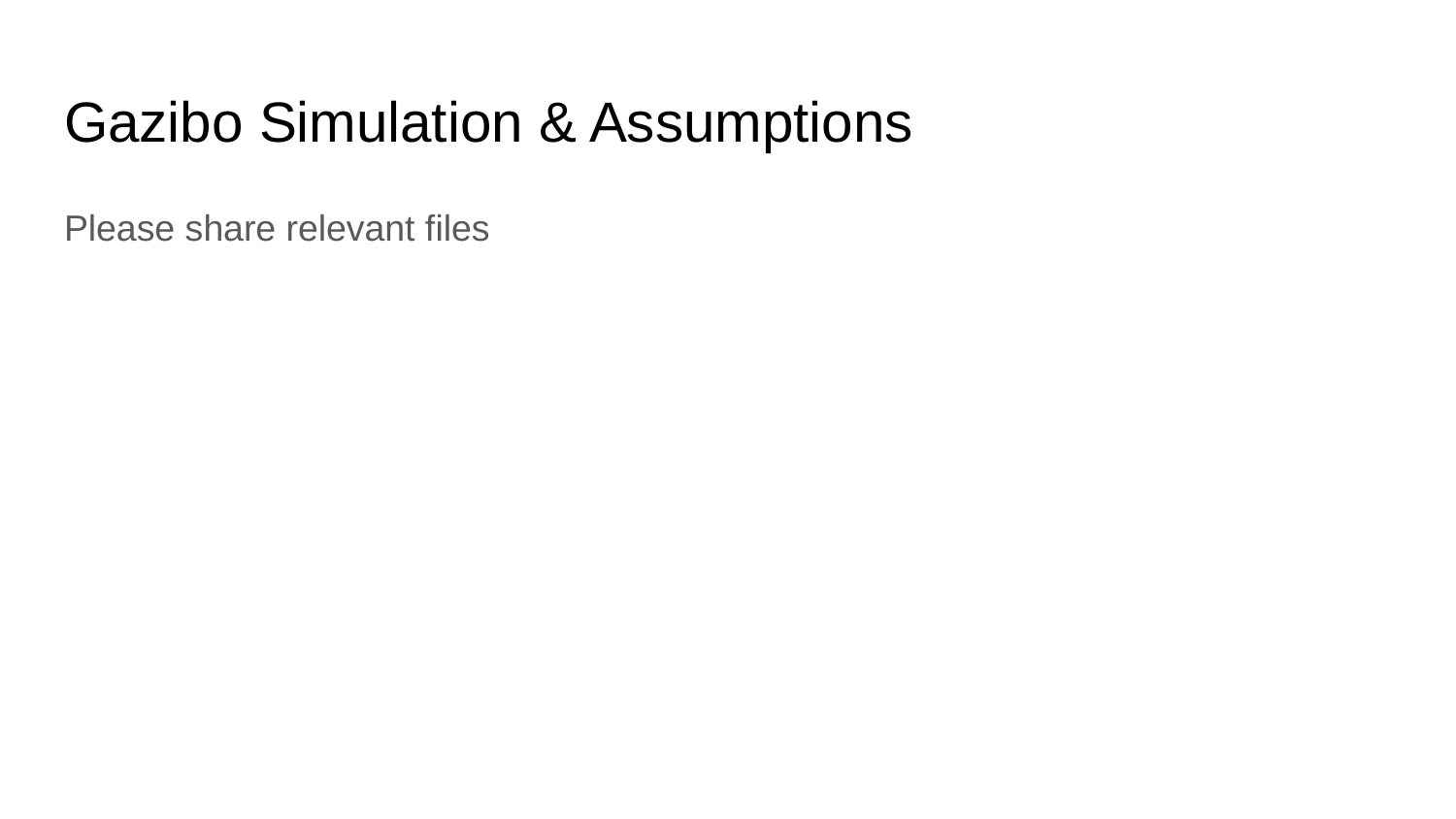

# Gazibo Simulation & Assumptions
Please share relevant files